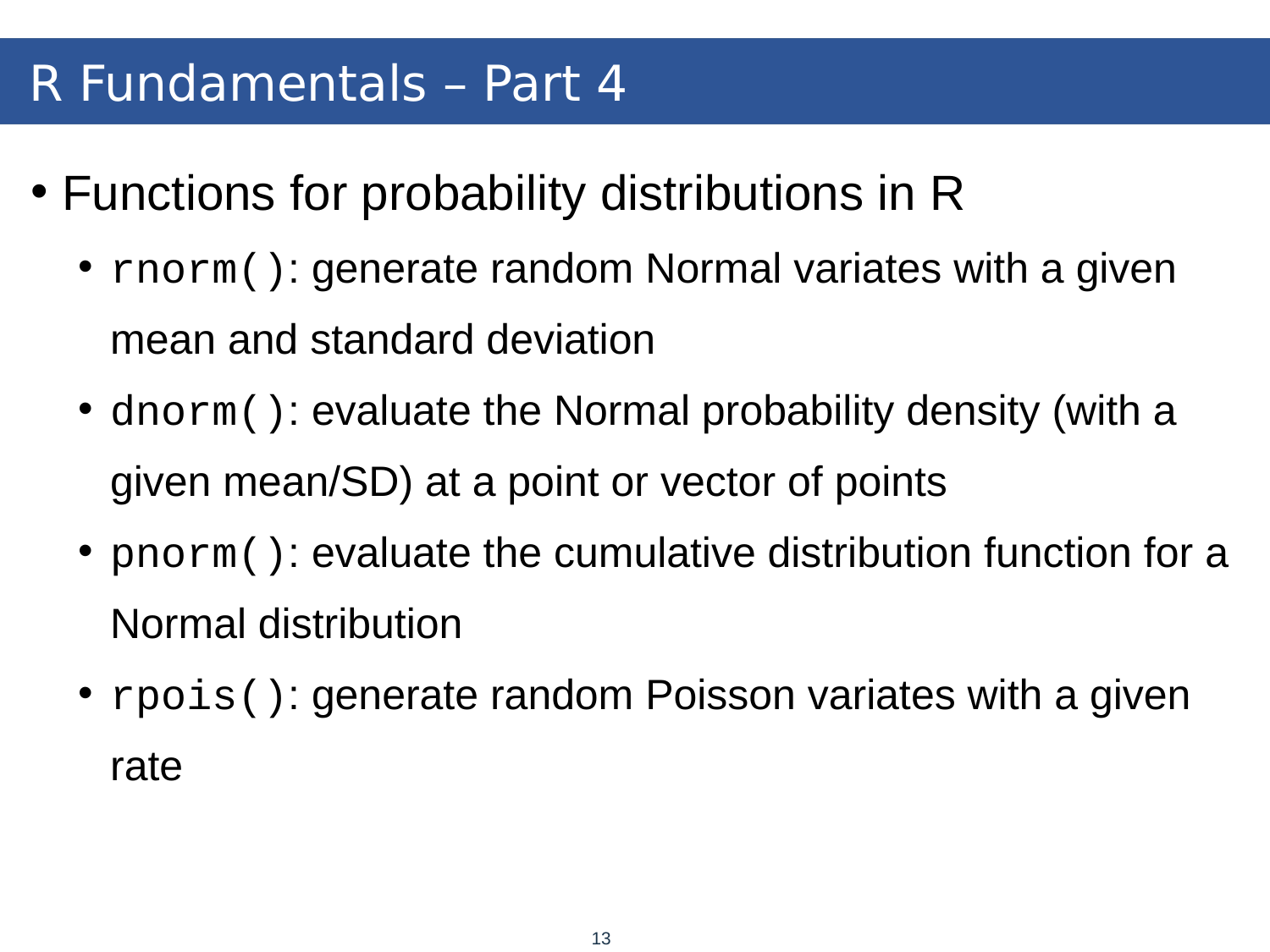

# R Fundamentals – Part 4
Functions for probability distributions in R
rnorm(): generate random Normal variates with a given mean and standard deviation
dnorm(): evaluate the Normal probability density (with a given mean/SD) at a point or vector of points
pnorm(): evaluate the cumulative distribution function for a Normal distribution
rpois(): generate random Poisson variates with a given rate